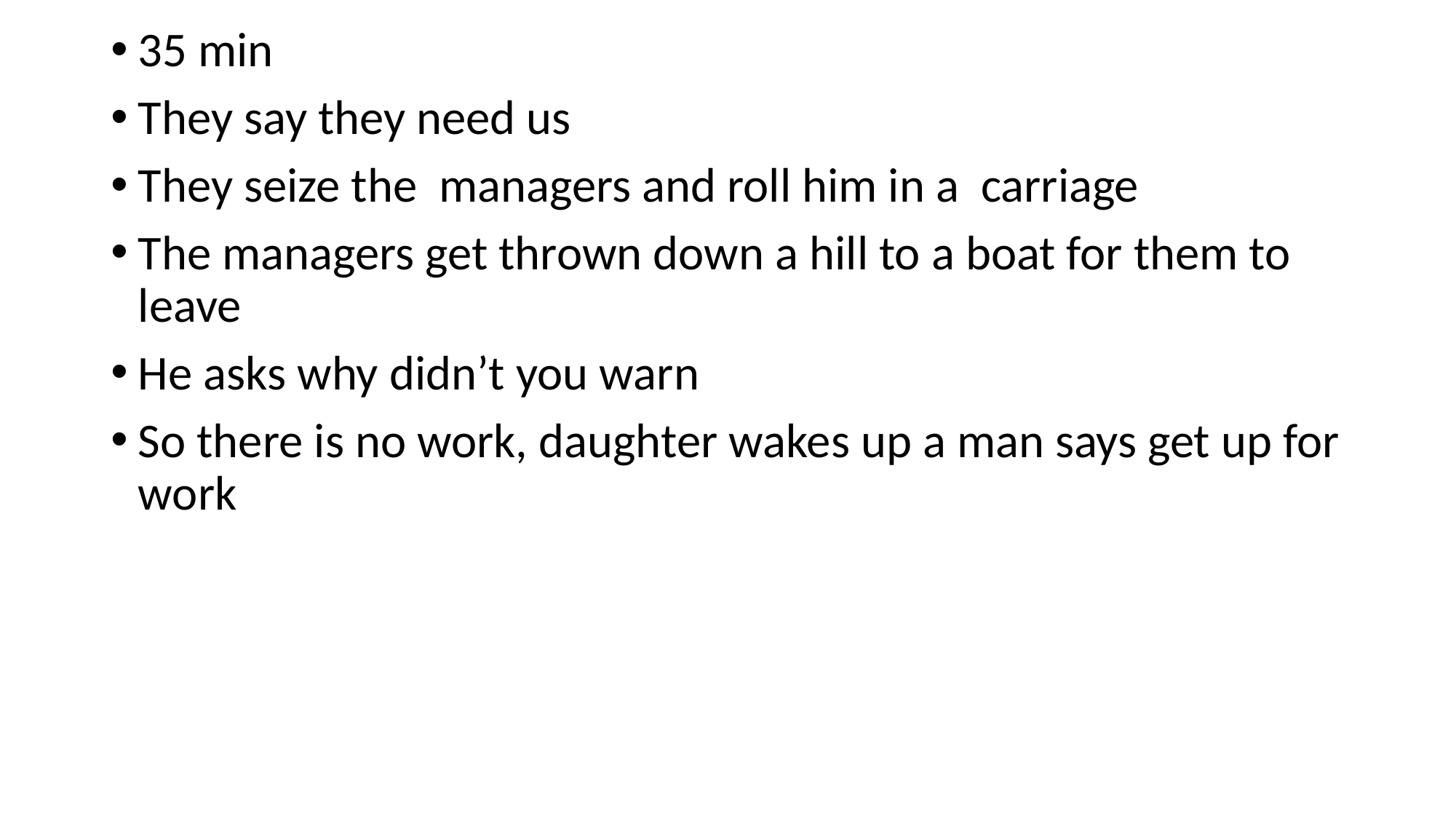

35 min
They say they need us
They seize the  managers and roll him in a  carriage
The managers get thrown down a hill to a boat for them to leave
He asks why didn’t you warn
So there is no work, daughter wakes up a man says get up for work